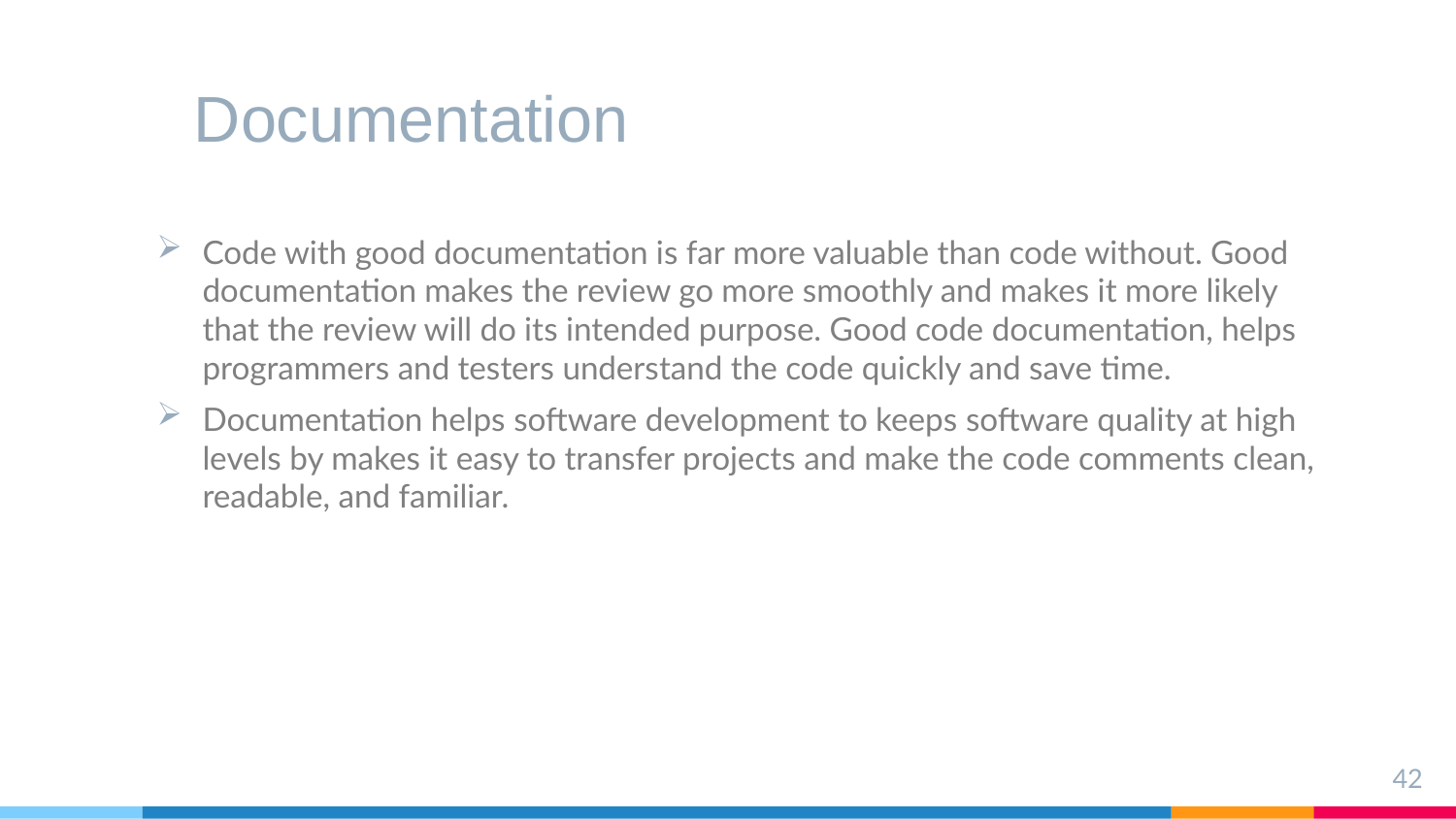

Documentation
Code with good documentation is far more valuable than code without. Good documentation makes the review go more smoothly and makes it more likely that the review will do its intended purpose. Good code documentation, helps programmers and testers understand the code quickly and save time.
Documentation helps software development to keeps software quality at high levels by makes it easy to transfer projects and make the code comments clean, readable, and familiar.
42